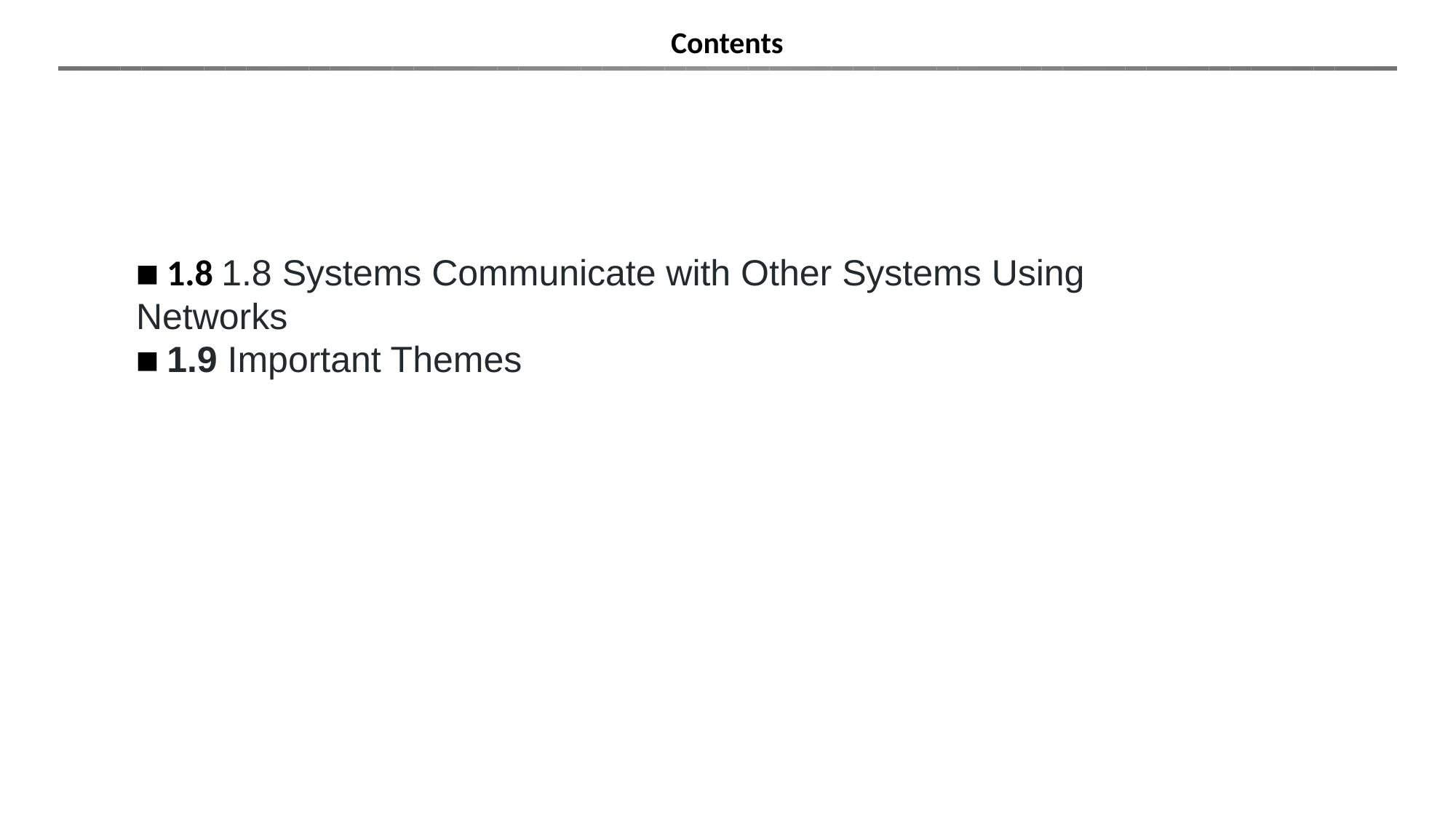

Contents

◼︎ 1.8 1.8 Systems Communicate with Other Systems Using Networks︎
◼︎ 1.9 Important Themes︎